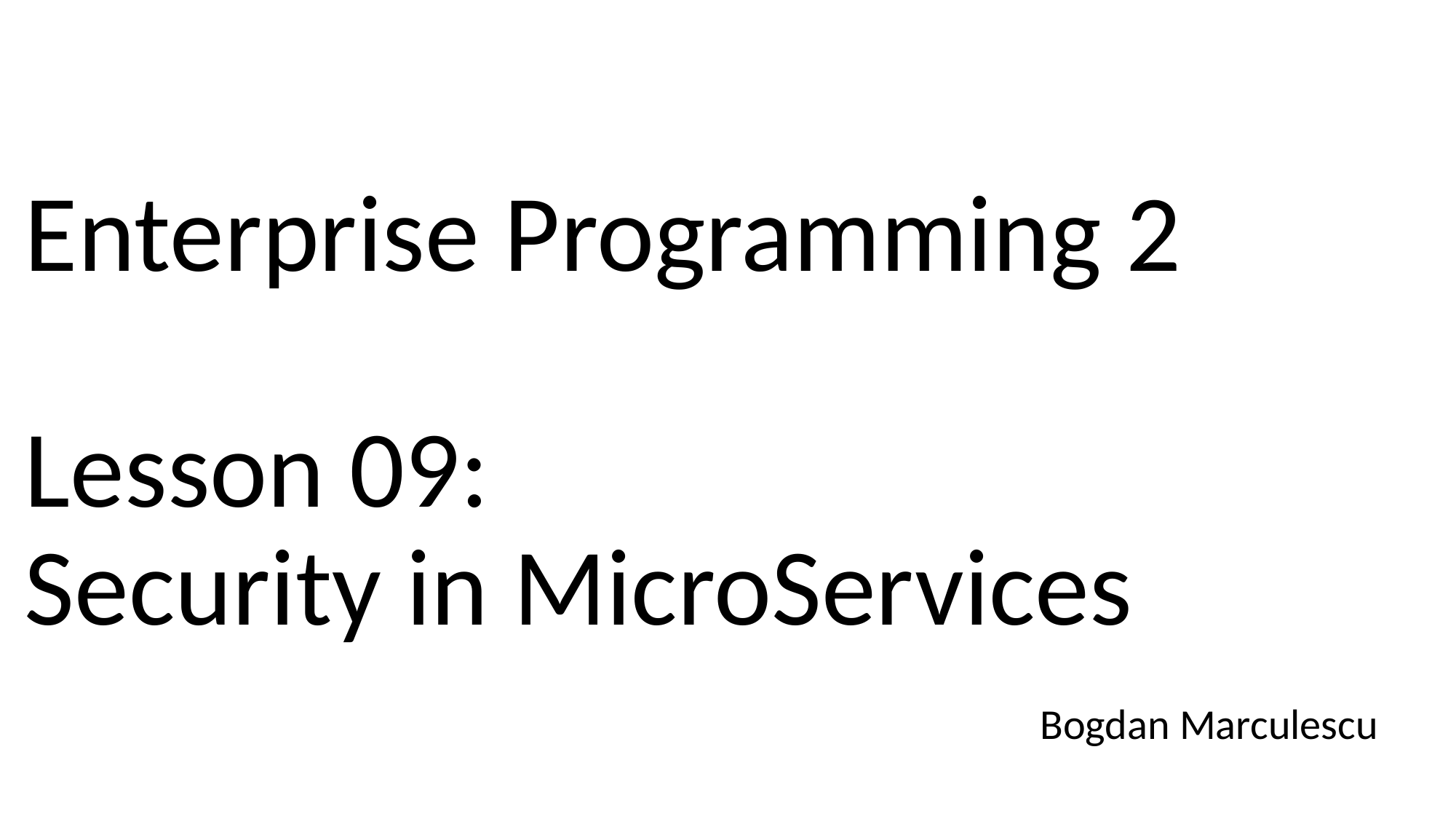

# Enterprise Programming 2 Lesson 09: Security in MicroServices
Bogdan Marculescu